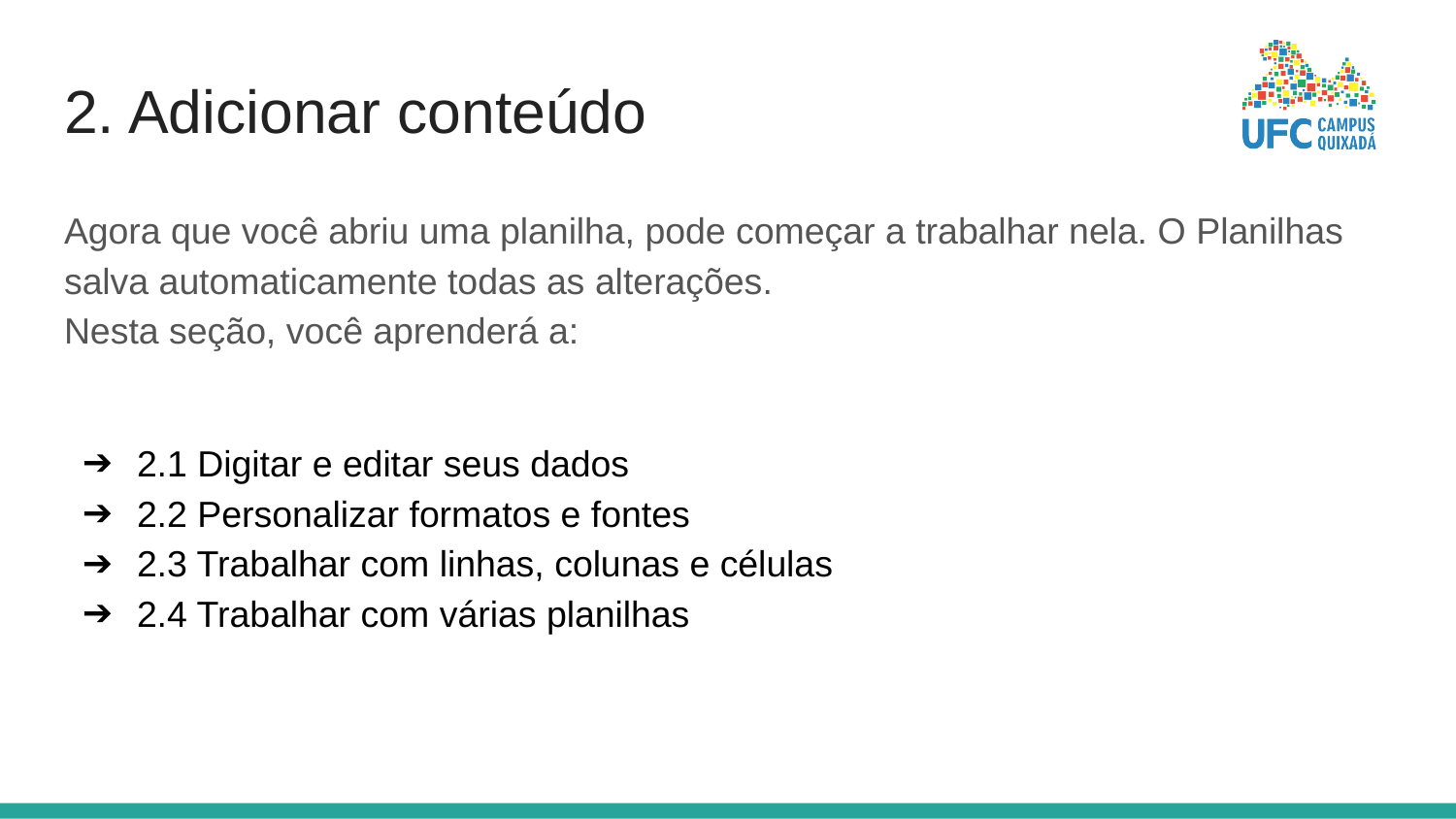

# 2. Adicionar conteúdo

Agora que você abriu uma planilha, pode começar a trabalhar nela. O Planilhas salva automaticamente todas as alterações.
Nesta seção, você aprenderá a:

2.1 Digitar e editar seus dados
2.2 Personalizar formatos e fontes
2.3 Trabalhar com linhas, colunas e células
2.4 Trabalhar com várias planilhas